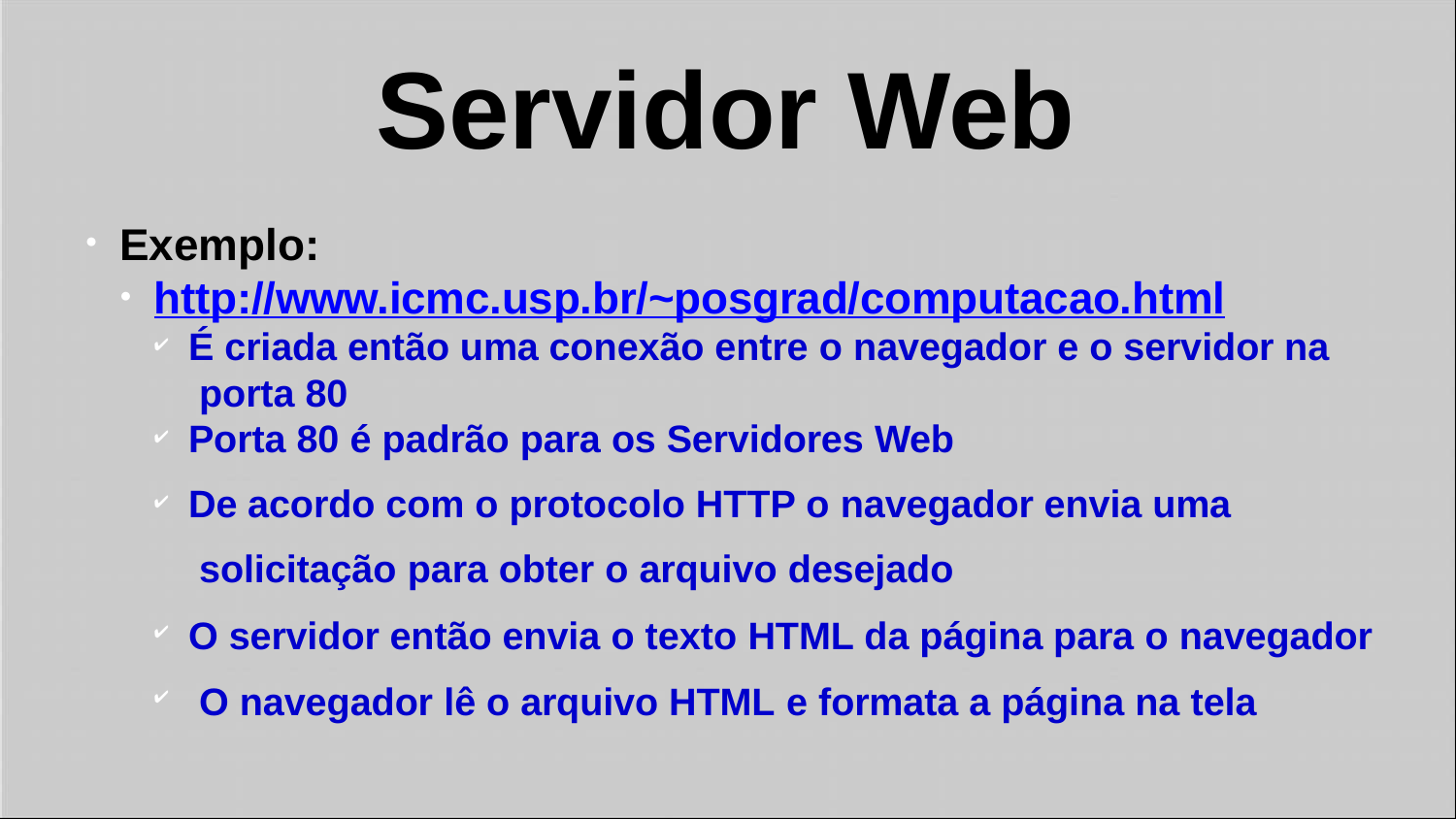

# Servidor Web
Exemplo:
●
http://www.icmc.usp.br/~posgrad/computacao.html
É criada então uma conexão entre o navegador e o servidor na  porta 80
Porta 80 é padrão para os Servidores Web
De acordo com o protocolo HTTP o navegador envia uma  solicitação para obter o arquivo desejado
O servidor então envia o texto HTML da página para o navegador  O navegador lê o arquivo HTML e formata a página na tela
✔
✔
✔
✔
✔